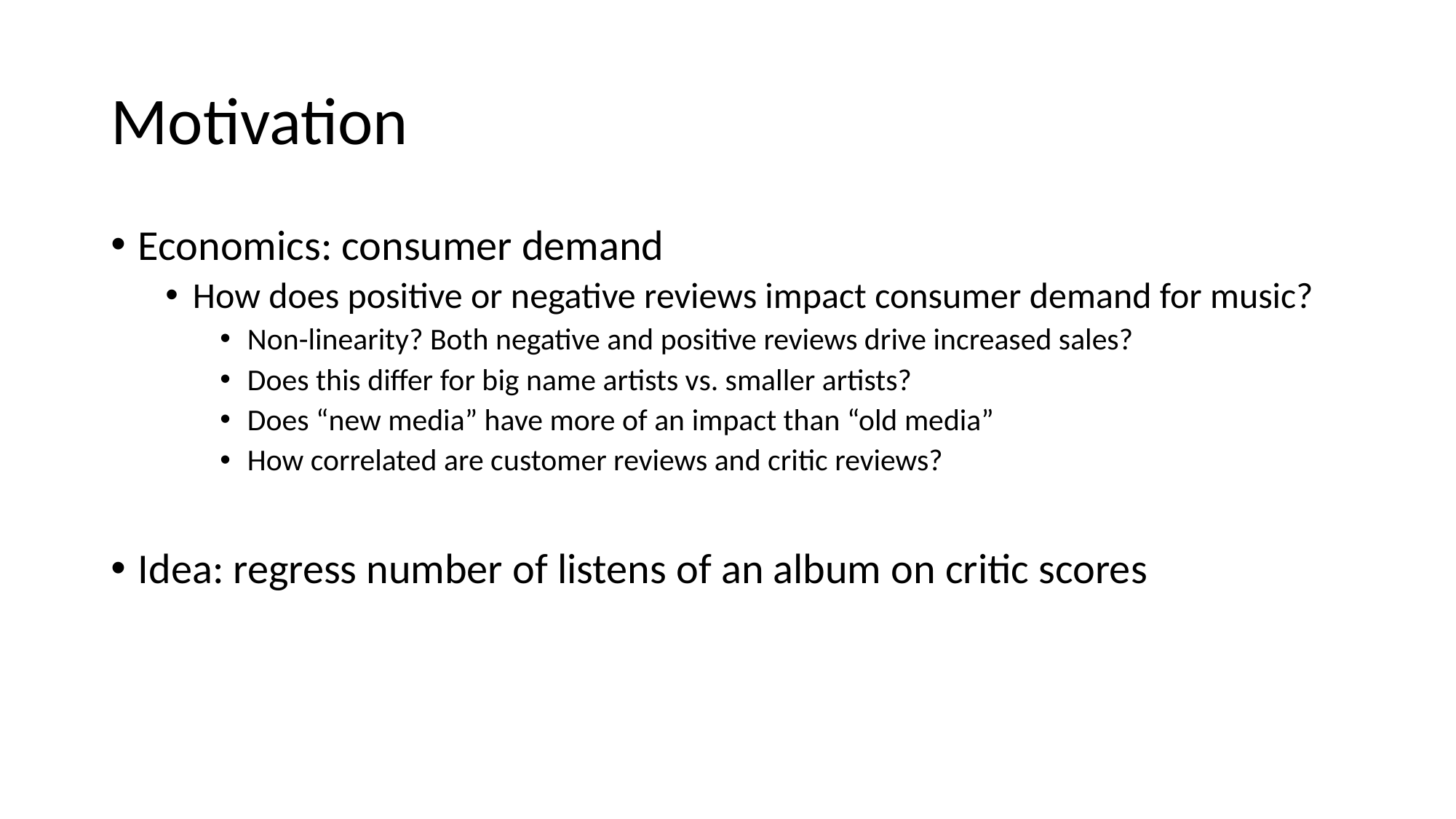

# Motivation
Economics: consumer demand
How does positive or negative reviews impact consumer demand for music?
Non-linearity? Both negative and positive reviews drive increased sales?
Does this differ for big name artists vs. smaller artists?
Does “new media” have more of an impact than “old media”
How correlated are customer reviews and critic reviews?

Idea: regress number of listens of an album on critic scores